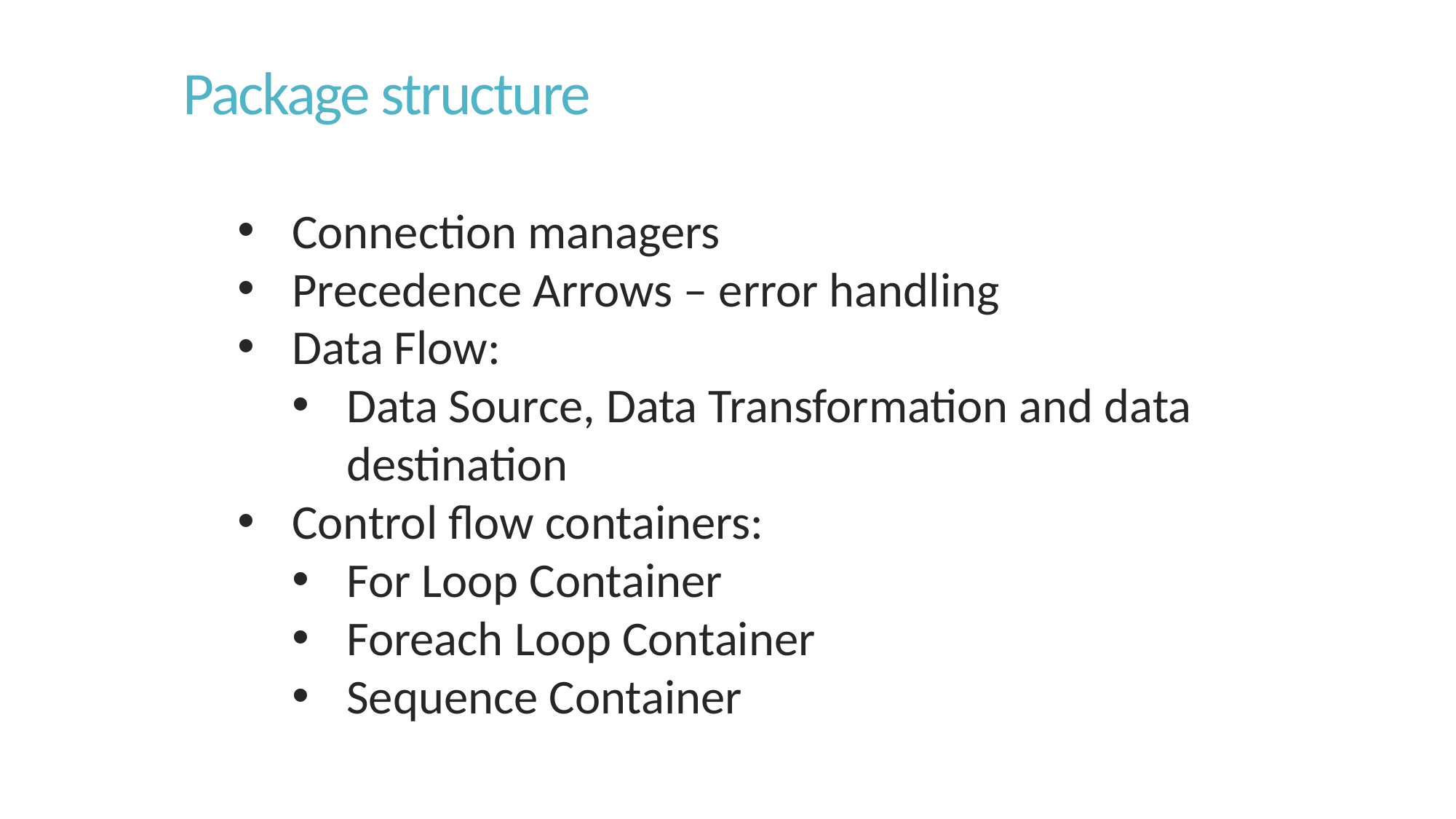

Package structure

Connection managers
Precedence Arrows – error handling
Data Flow:
Data Source, Data Transformation and data destination
Control flow containers:
For Loop Container
Foreach Loop Container
Sequence Container